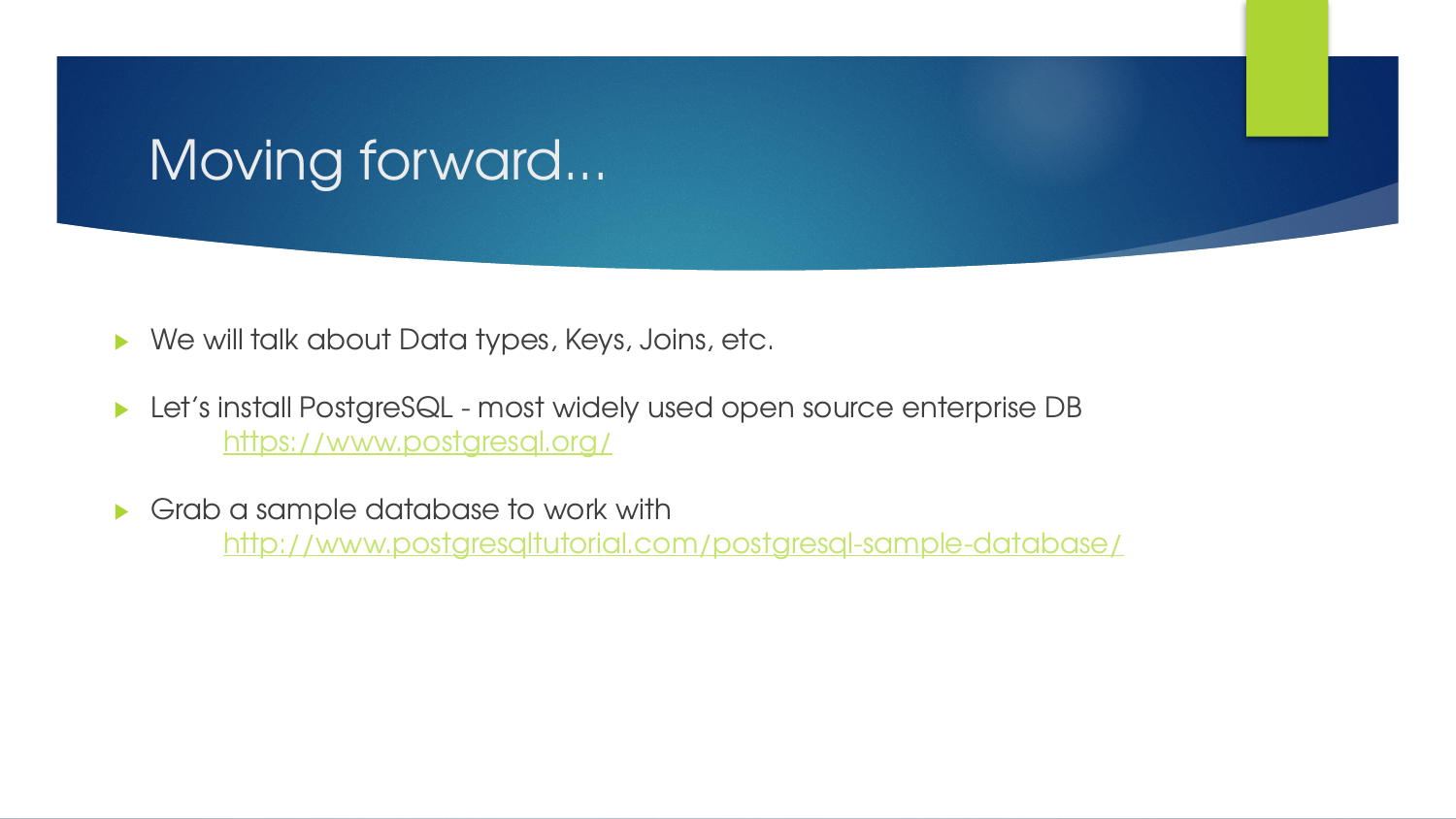

# Moving forward...
We will talk about Data types, Keys, Joins, etc.

Let’s install PostgreSQL - most widely used open source enterprise DB
	https://www.postgresql.org/

Grab a sample database to work with
	http://www.postgresqltutorial.com/postgresql-sample-database/